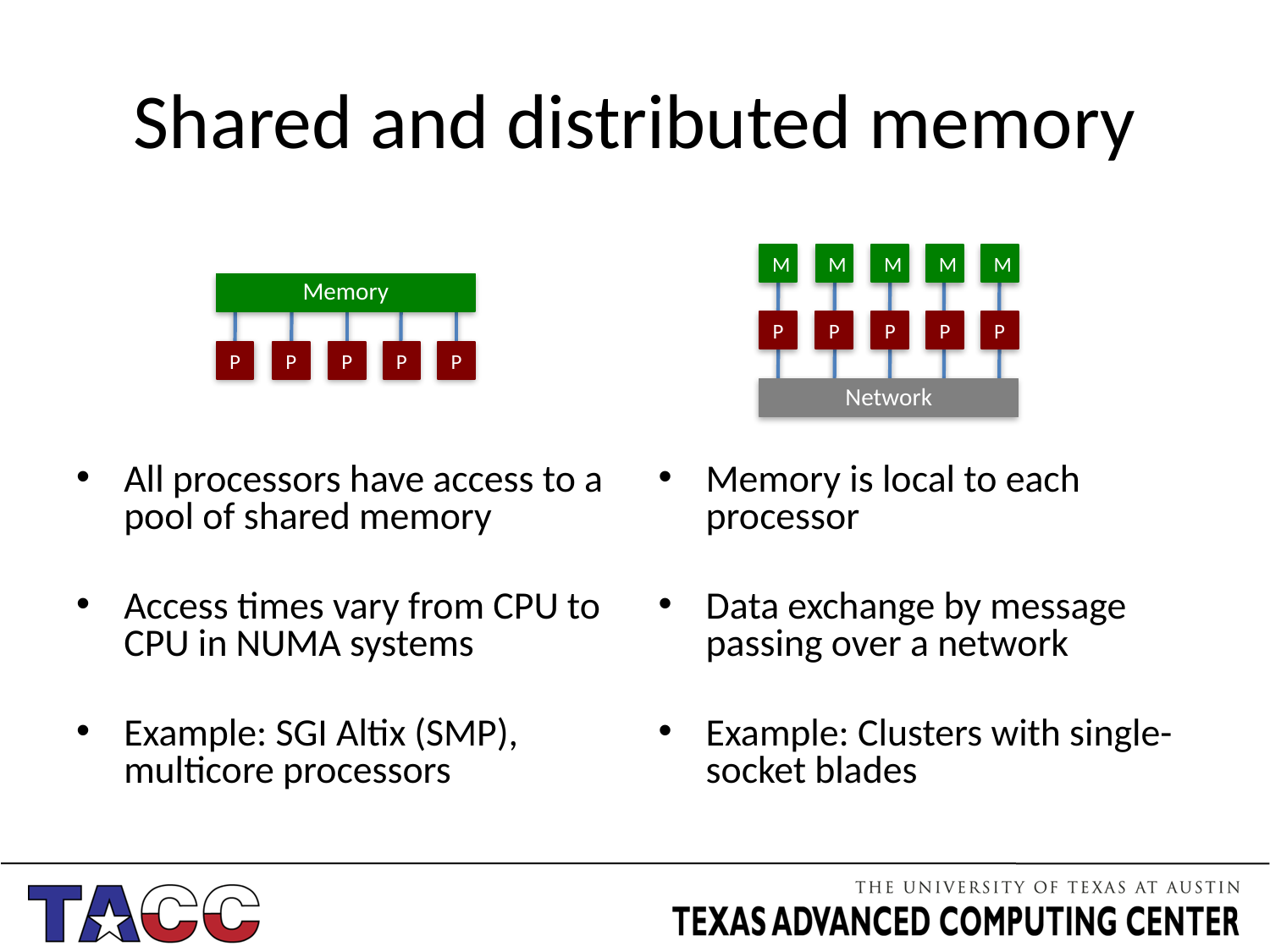

# Shared and distributed memory

All processors have access to a pool of shared memory

Access times vary from CPU to CPU in NUMA systems

Example: SGI Altix (SMP), multicore processors

Memory is local to each processor

Data exchange by message passing over a network

Example: Clusters with single-socket blades
M
M
M
M
M
Memory
P
P
P
P
P
P
P
P
P
P
Network